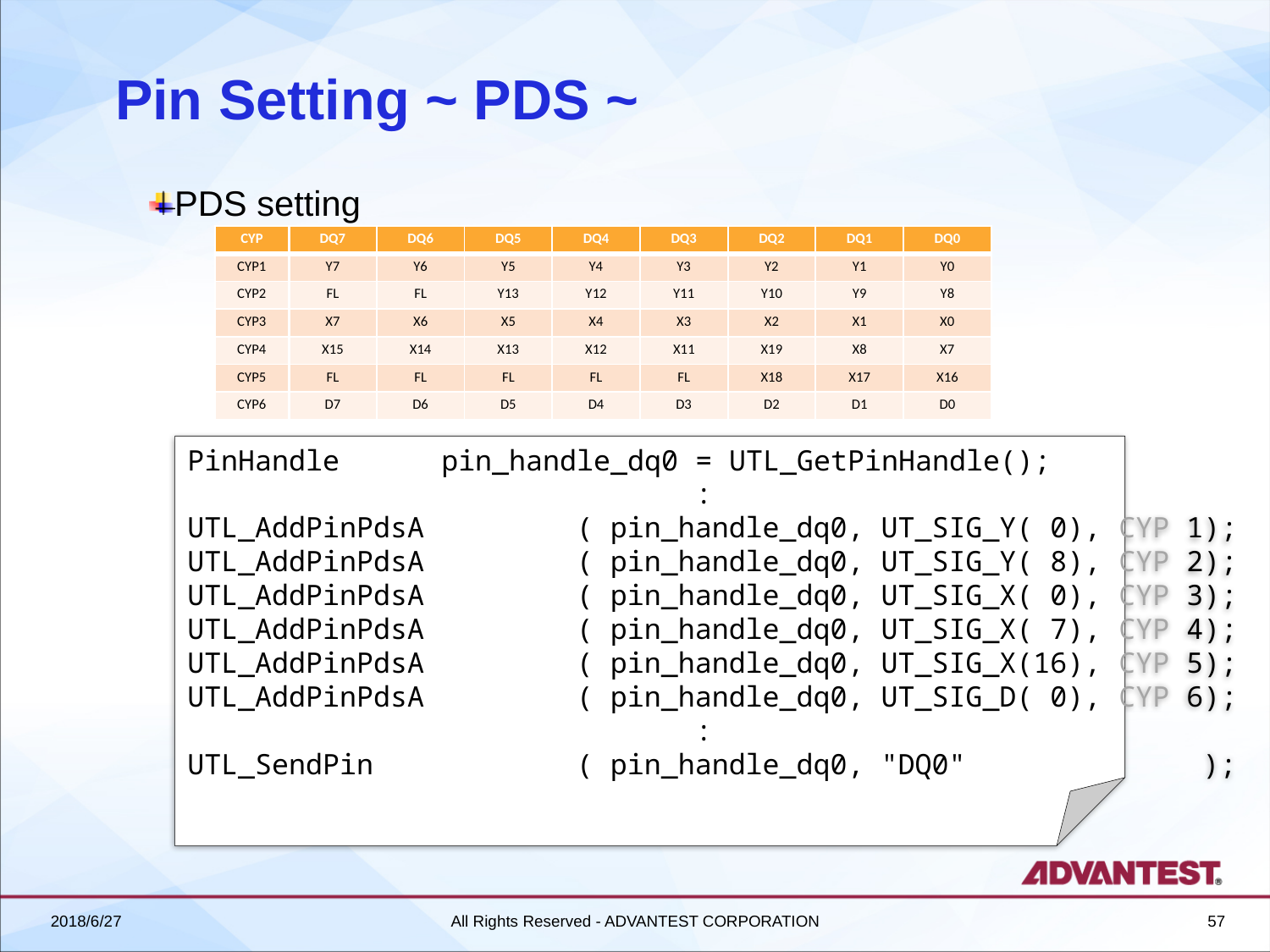

# Pin Setting ~ PDS ~
PDS setting
| CYP | DQ7 | DQ6 | DQ5 | DQ4 | DQ3 | DQ2 | DQ1 | DQ0 |
| --- | --- | --- | --- | --- | --- | --- | --- | --- |
| CYP1 | Y7 | Y6 | Y5 | Y4 | Y3 | Y2 | Y1 | Y0 |
| CYP2 | FL | FL | Y13 | Y12 | Y11 | Y10 | Y9 | Y8 |
| CYP3 | X7 | X6 | X5 | X4 | X3 | X2 | X1 | X0 |
| CYP4 | X15 | X14 | X13 | X12 | X11 | X19 | X8 | X7 |
| CYP5 | FL | FL | FL | FL | FL | X18 | X17 | X16 |
| CYP6 | D7 | D6 | D5 | D4 | D3 | D2 | D1 | D0 |
PinHandle	pin_handle_dq0	= UTL_GetPinHandle();
				:
UTL_AddPinPdsA         ( pin_handle_dq0, UT_SIG_Y( 0), CYP 1);
UTL_AddPinPdsA         ( pin_handle_dq0, UT_SIG_Y( 8), CYP 2);
UTL_AddPinPdsA         ( pin_handle_dq0, UT_SIG_X( 0), CYP 3);
UTL_AddPinPdsA         ( pin_handle_dq0, UT_SIG_X( 7), CYP 4);
UTL_AddPinPdsA         ( pin_handle_dq0, UT_SIG_X(16), CYP 5);
UTL_AddPinPdsA         ( pin_handle_dq0, UT_SIG_D( 0), CYP 6);
				:
UTL_SendPin            ( pin_handle_dq0, "DQ0"              );
2018/6/27
All Rights Reserved - ADVANTEST CORPORATION
57